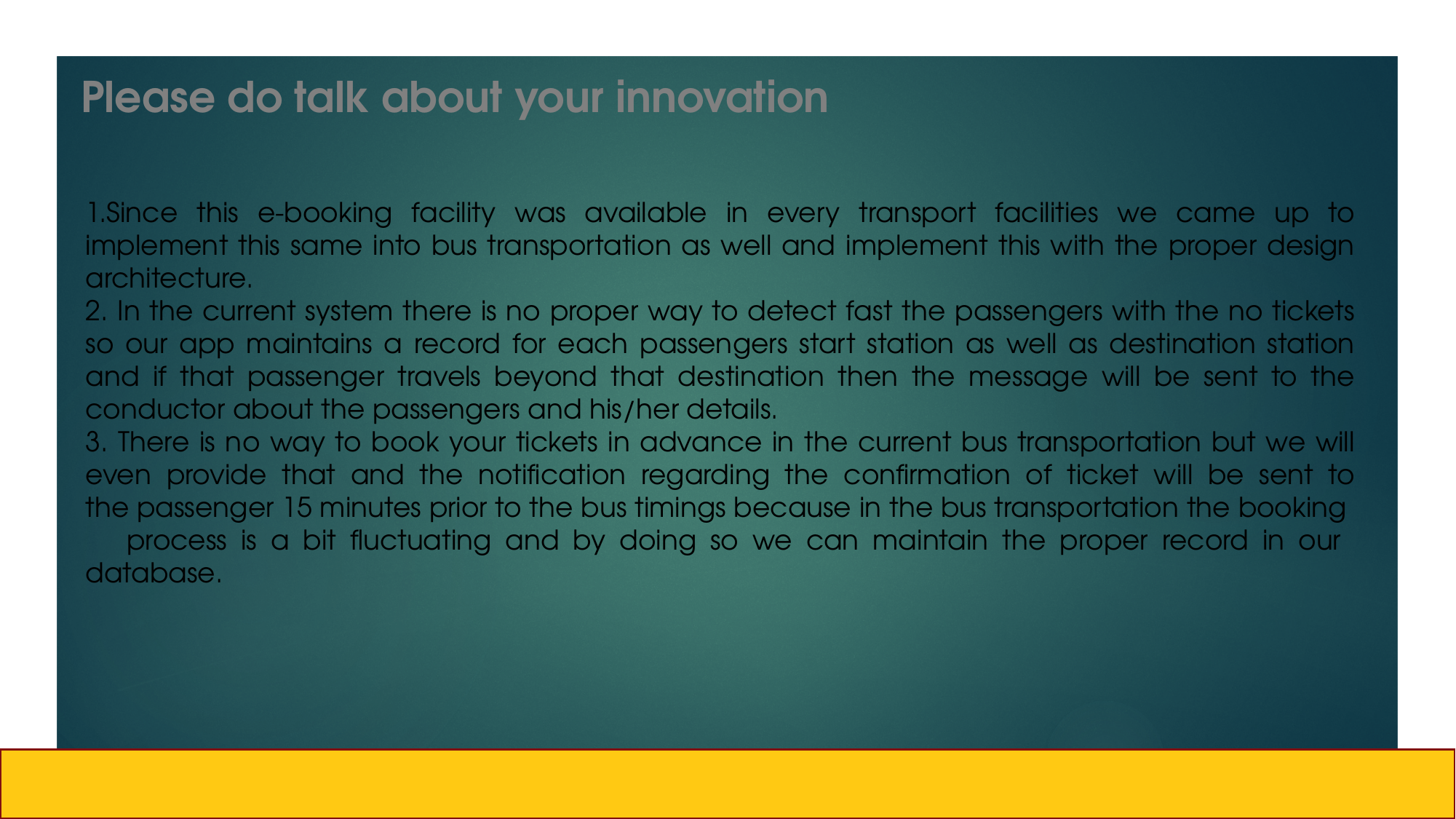

# Please do talk about your innovation
1.Since this e-booking facility was available in every transport facilities we came up to implement this same into bus transportation as well and implement this with the proper design architecture.
2. In the current system there is no proper way to detect fast the passengers with the no tickets so our app maintains a record for each passengers start station as well as destination station and if that passenger travels beyond that destination then the message will be sent to the conductor about the passengers and his/her details.
3. There is no way to book your tickets in advance in the current bus transportation but we will even provide that and the notification regarding the confirmation of ticket will be sent to the passenger 15 minutes prior to the bus timings because in the bus transportation the booking     process is a bit fluctuating and by doing so we can maintain the proper record in our  database.